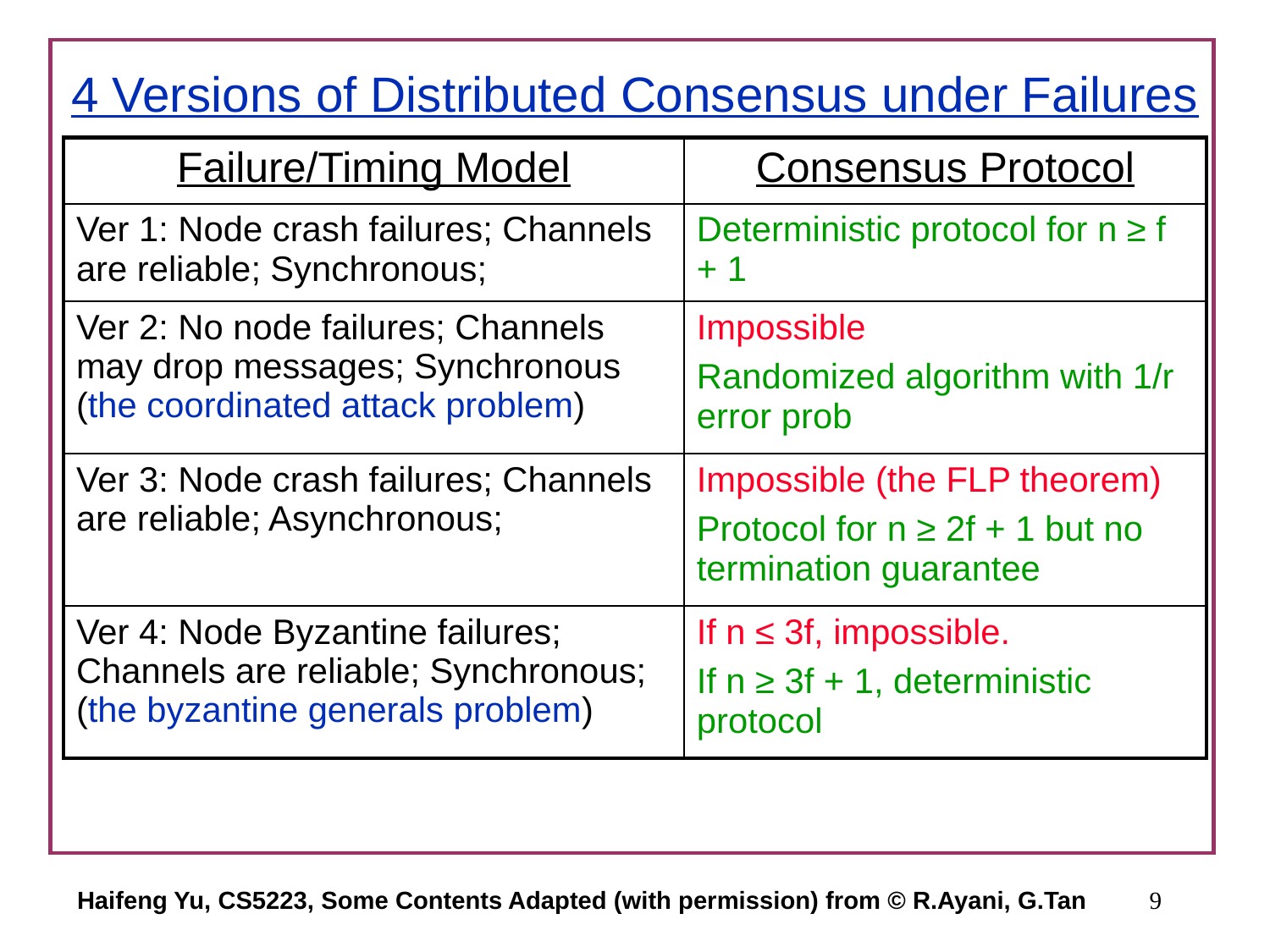

# 4 Versions of Distributed Consensus under Failures
| Failure/Timing Model | Consensus Protocol |
| --- | --- |
| Ver 1: Node crash failures; Channels are reliable; Synchronous; | Deterministic protocol for n ≥ f + 1 |
| Ver 2: No node failures; Channels may drop messages; Synchronous (the coordinated attack problem) | Impossible Randomized algorithm with 1/r error prob |
| Ver 3: Node crash failures; Channels are reliable; Asynchronous; | Impossible (the FLP theorem) Protocol for n ≥ 2f + 1 but no termination guarantee |
| Ver 4: Node Byzantine failures; Channels are reliable; Synchronous; (the byzantine generals problem) | If n ≤ 3f, impossible. If n ≥ 3f + 1, deterministic protocol |
Haifeng Yu, CS5223, Some Contents Adapted (with permission) from © R.Ayani, G.Tan
9